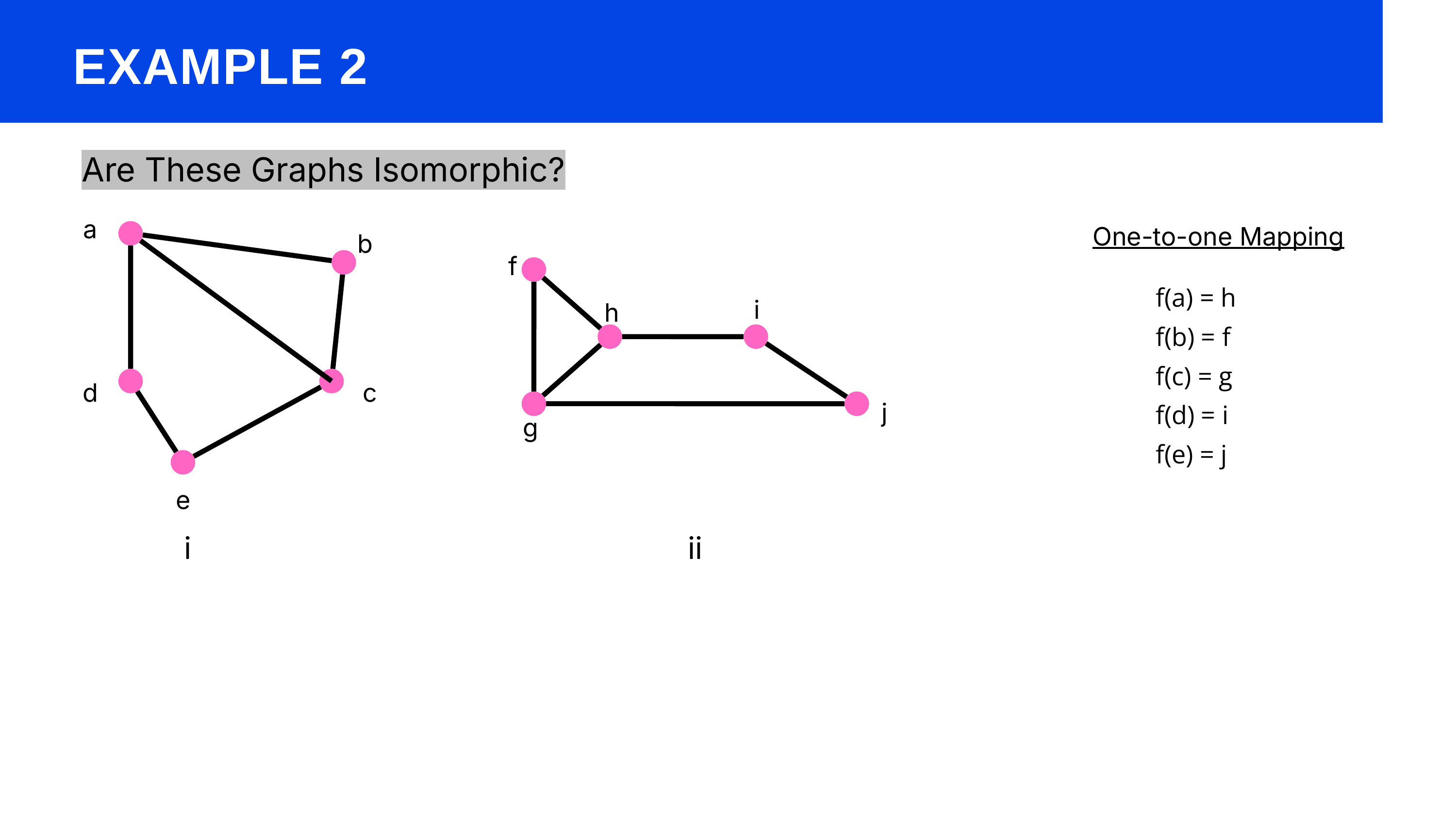

EXAMPLE 2
Are These Graphs Isomorphic?
a

b

d
c

e
i
One-to-one Mapping
f

i
h

j

g
ii
f(a) = h
f(b) = f
f(c) = g
f(d) = i
f(e) = j